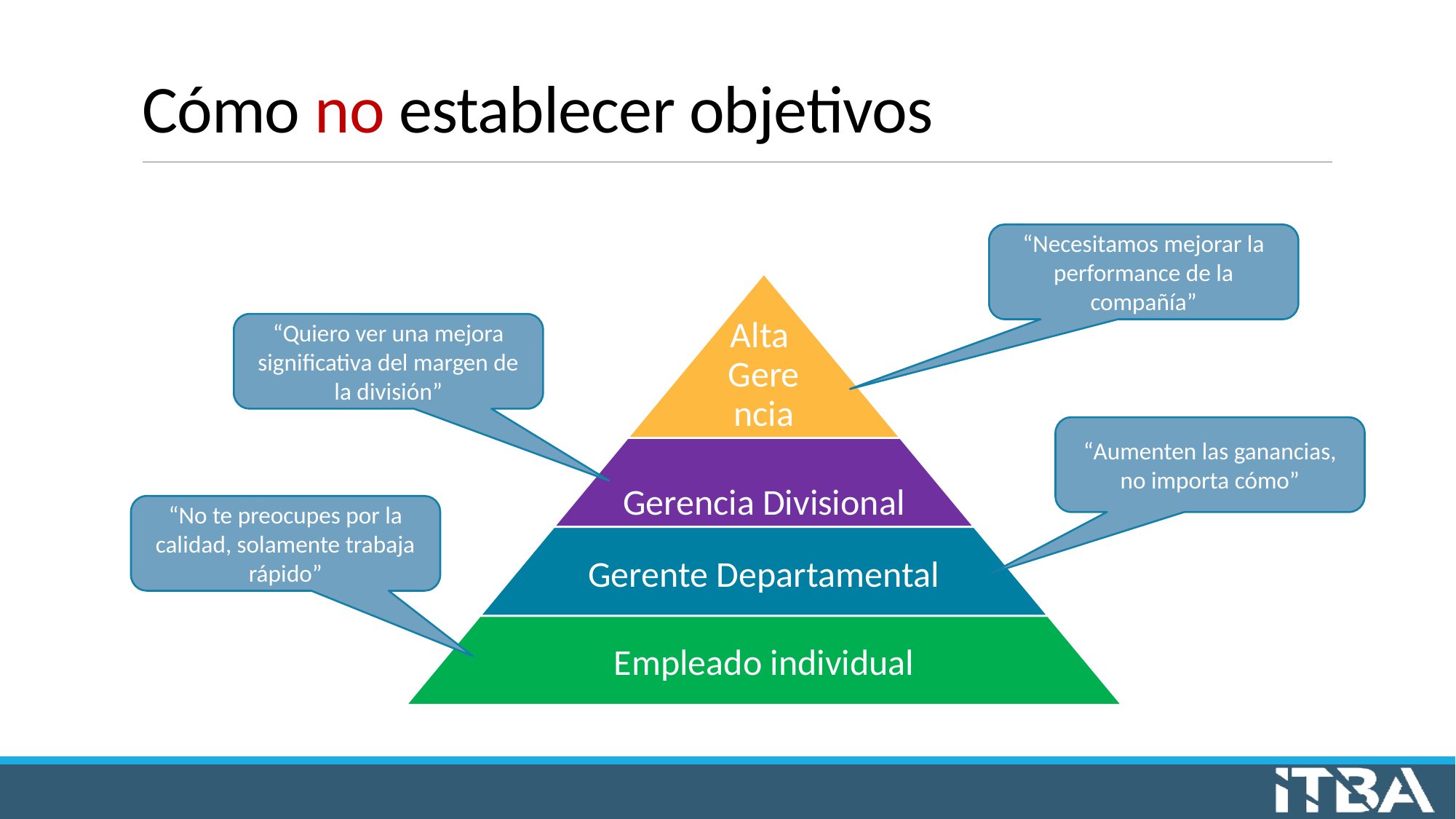

# Cómo no establecer objetivos
“Necesitamos mejorar la performance de la compañía”
Alta
Gerencia
Gerencia Divisional
Gerente Departamental
Empleado individual
“Quiero ver una mejora significativa del margen de la división”
“Aumenten las ganancias, no importa cómo”
“No te preocupes por la calidad, solamente trabaja rápido”